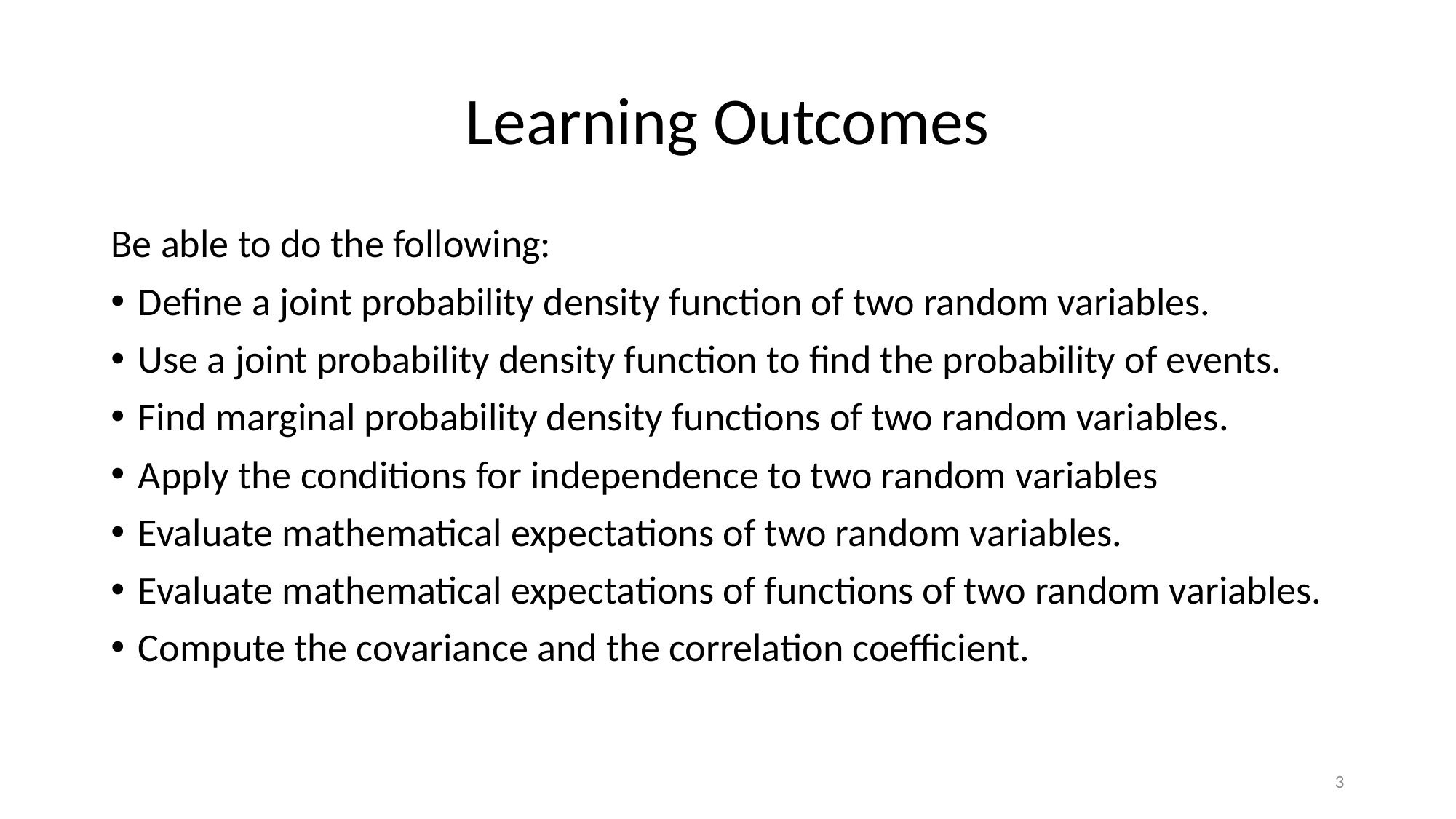

# Learning Outcomes
Be able to do the following:
Define a joint probability density function of two random variables.
Use a joint probability density function to find the probability of events.
Find marginal probability density functions of two random variables.
Apply the conditions for independence to two random variables
Evaluate mathematical expectations of two random variables.
Evaluate mathematical expectations of functions of two random variables.
Compute the covariance and the correlation coefficient.
3